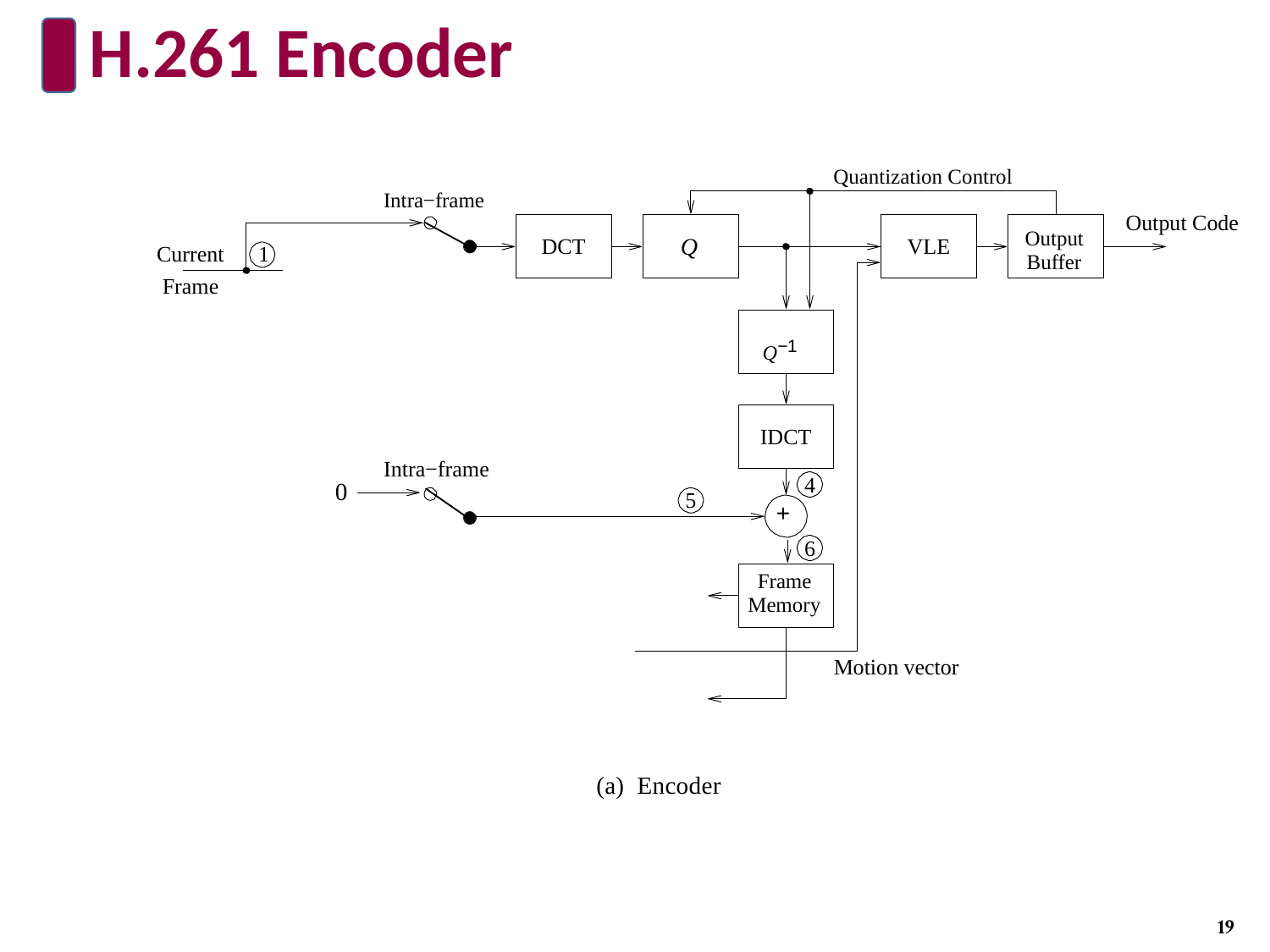

# H.261 Encoder
Quantization Control Intra−frame

Output Code

Output Buffer
Q
DCT
VLE

Current	1

Frame

Q−1

IDCT
Intra−frame

4

0

5

+

6

Frame Memory

Motion vector

(a)  Encoder
19